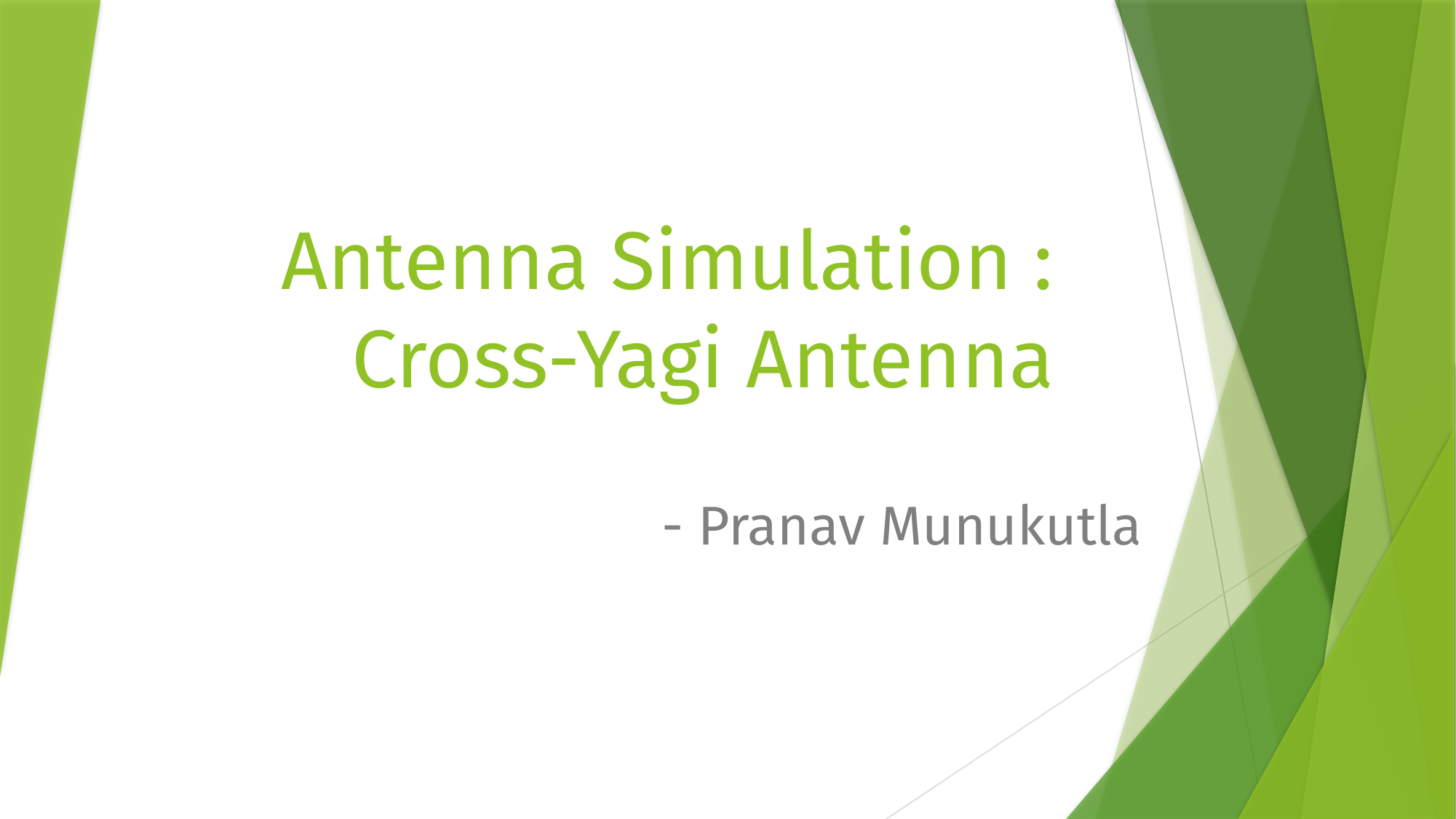

# Antenna Simulation : Cross-Yagi Antenna
- Pranav Munukutla